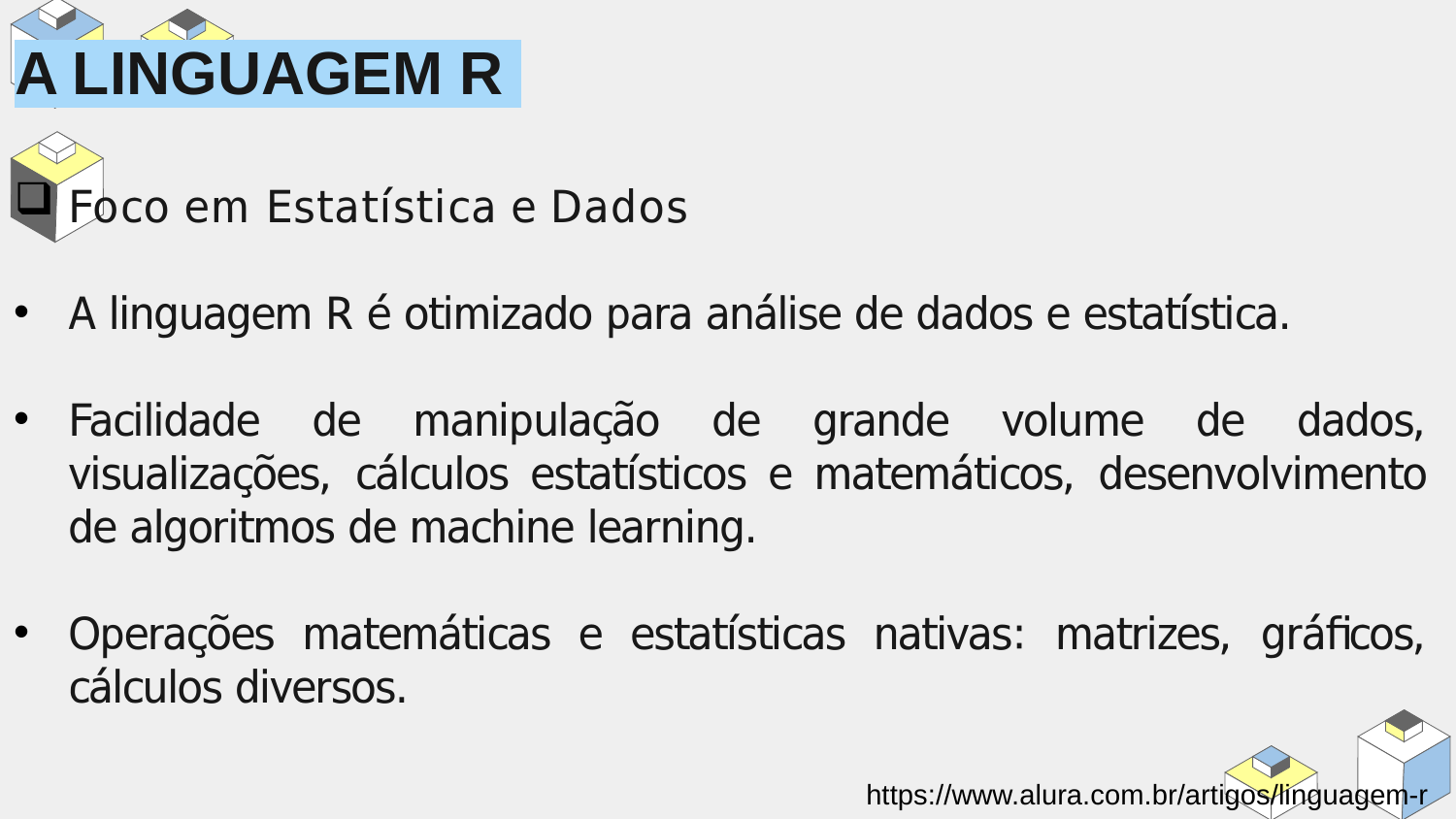

A LINGUAGEM R
Foco em Estatística e Dados

A linguagem R é otimizado para análise de dados e estatística.

Facilidade de manipulação de grande volume de dados, visualizações, cálculos estatísticos e matemáticos, desenvolvimento de algoritmos de machine learning.

Operações matemáticas e estatísticas nativas: matrizes, gráficos, cálculos diversos.
https://www.alura.com.br/artigos/linguagem-r